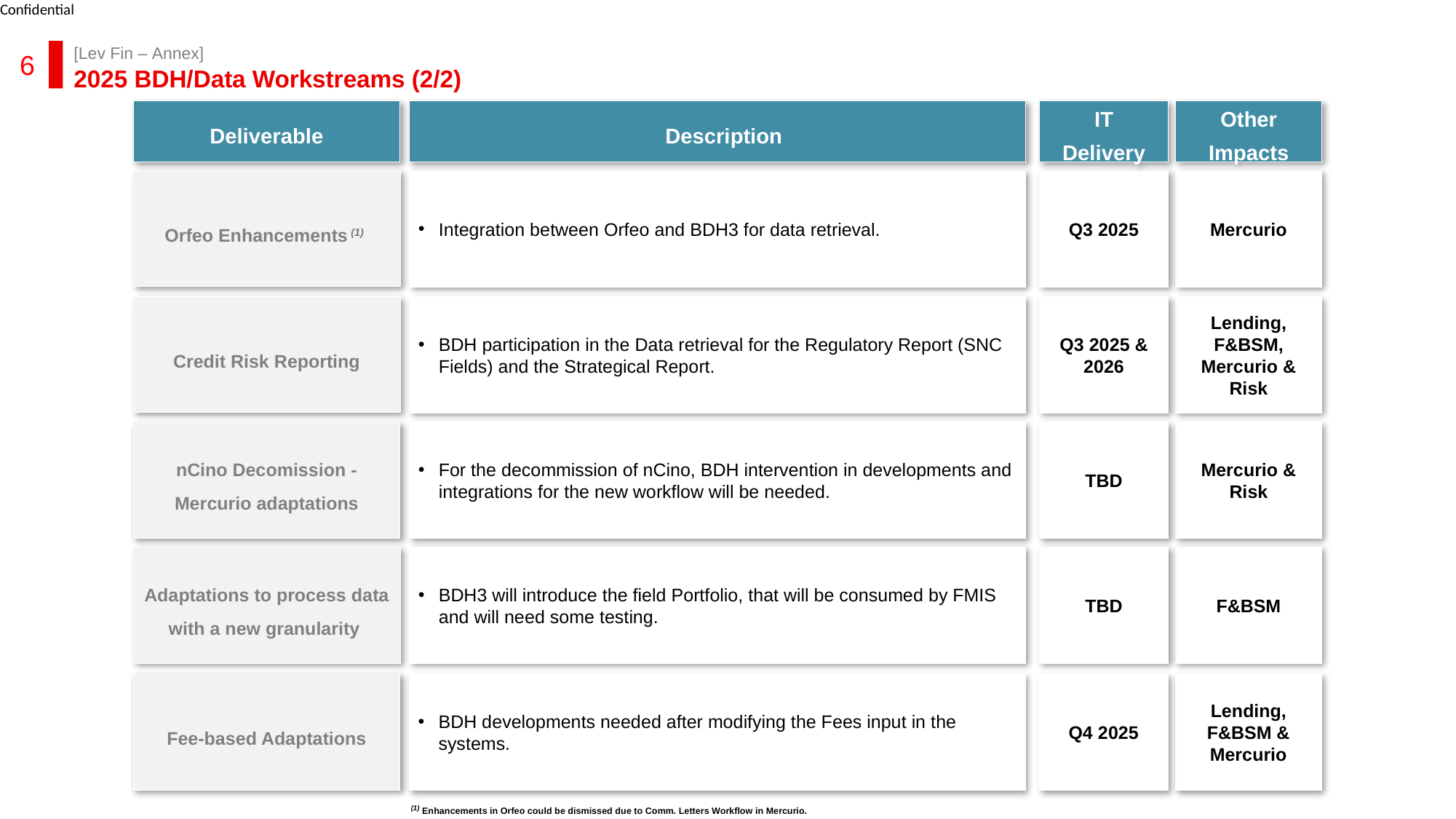

[Lev Fin – Annex]
6
2025 BDH/Data Workstreams (2/2)
Deliverable
  Description
IT Delivery
Other Impacts
Orfeo Enhancements (1)
Integration between Orfeo and BDH3 for data retrieval.
Q3 2025
Mercurio
Credit Risk Reporting
BDH participation in the Data retrieval for the Regulatory Report (SNC Fields) and the Strategical Report.
Q3 2025 & 2026
Lending, F&BSM, Mercurio & Risk
nCino Decomission -
Mercurio adaptations
For the decommission of nCino, BDH intervention in developments and integrations for the new workflow will be needed.
TBD
Mercurio & Risk
Adaptations to process data with a new granularity
BDH3 will introduce the field Portfolio, that will be consumed by FMIS and will need some testing.
TBD
F&BSM
Fee-based Adaptations
BDH developments needed after modifying the Fees input in the systems.
Q4 2025
Lending, F&BSM & Mercurio
(1) Enhancements in Orfeo could be dismissed due to Comm. Letters Workflow in Mercurio.